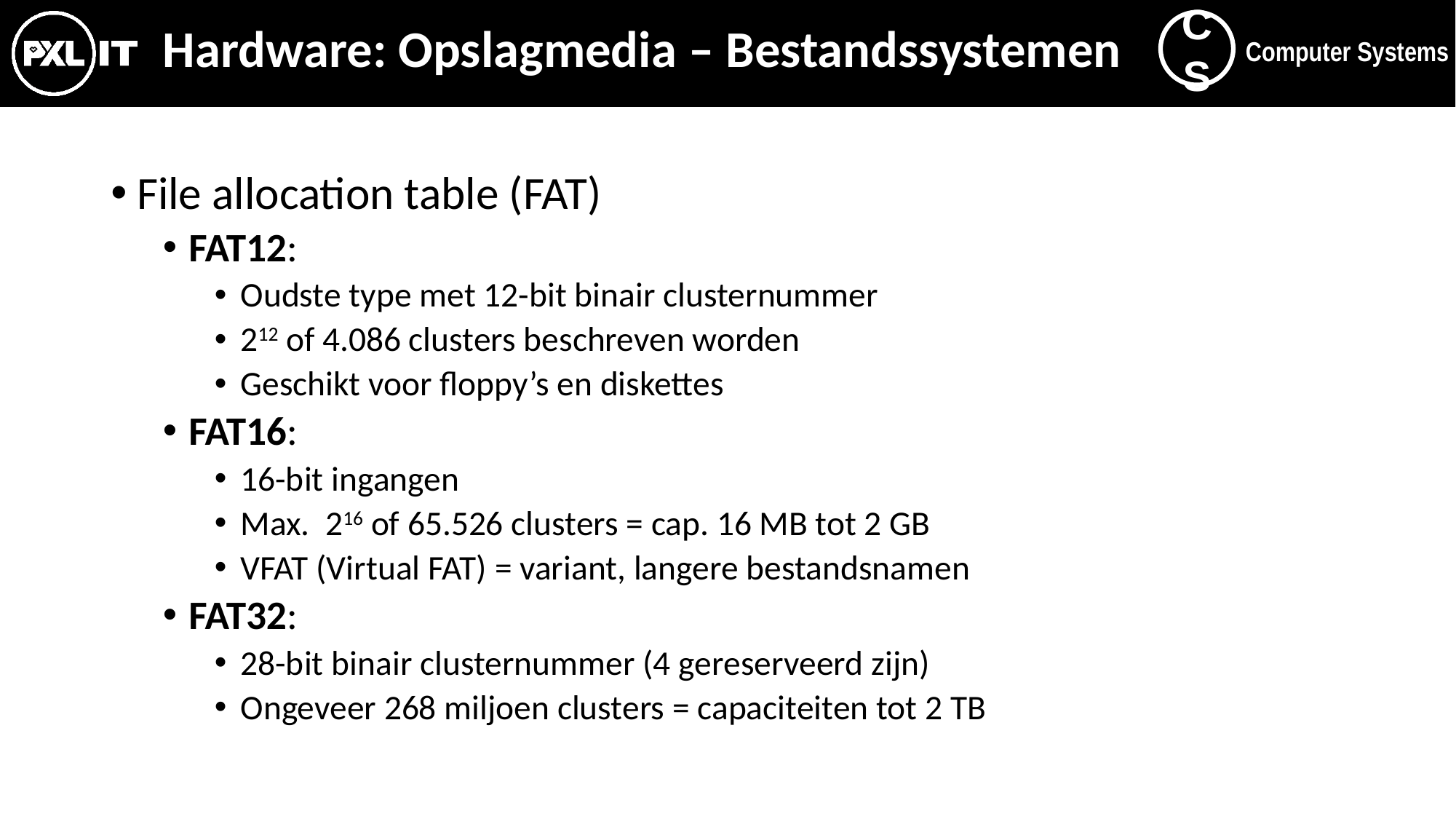

# Hardware: Opslagmedia – Bestandssystemen
File allocation table (FAT)
FAT12:
Oudste type met 12-bit binair clusternummer
212 of 4.086 clusters beschreven worden
Geschikt voor floppy’s en diskettes
FAT16:
16-bit ingangen
Max.  216 of 65.526 clusters = cap. 16 MB tot 2 GB
VFAT (Virtual FAT) = variant, langere bestandsnamen
FAT32:
28-bit binair clusternummer (4 gereserveerd zijn)
Ongeveer 268 miljoen clusters = capaciteiten tot 2 TB